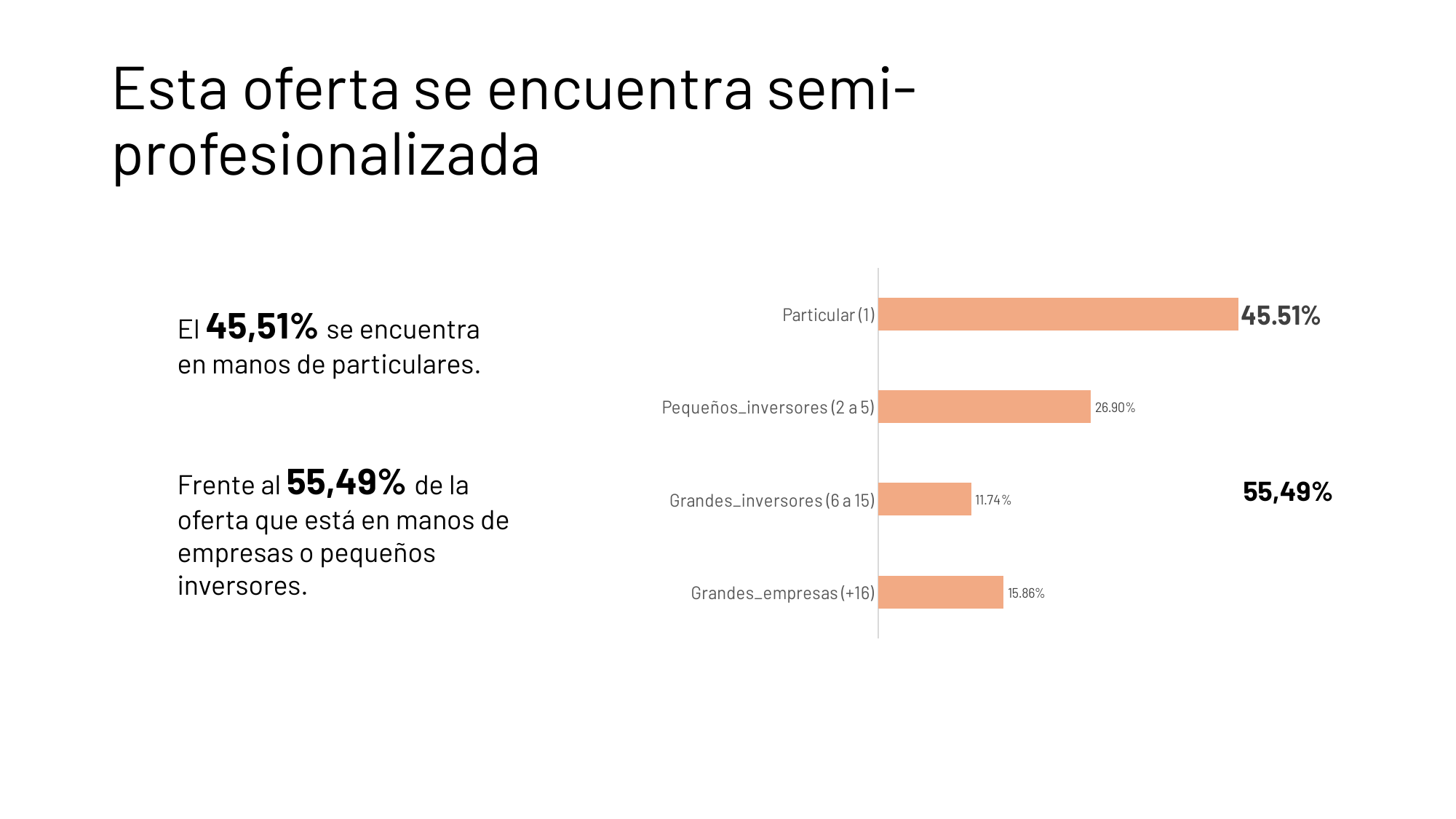

# Esta oferta se encuentra semi-profesionalizada

### Chart

| Category | % ofertas |
|---|---|
| Grandes_empresas (+16) | 0.1585739976726965 |
| Grandes_inversores (6 a 15) | 0.11737014704326669 |
| Pequeños_inversores (2 a 5) | 0.26896223421136145 |
| Particular (1) | 0.4550936210726753 |
El 45,51% se encuentra en manos de particulares.
Frente al 55,49% de la oferta que está en manos de empresas o pequeños inversores.
55,49%